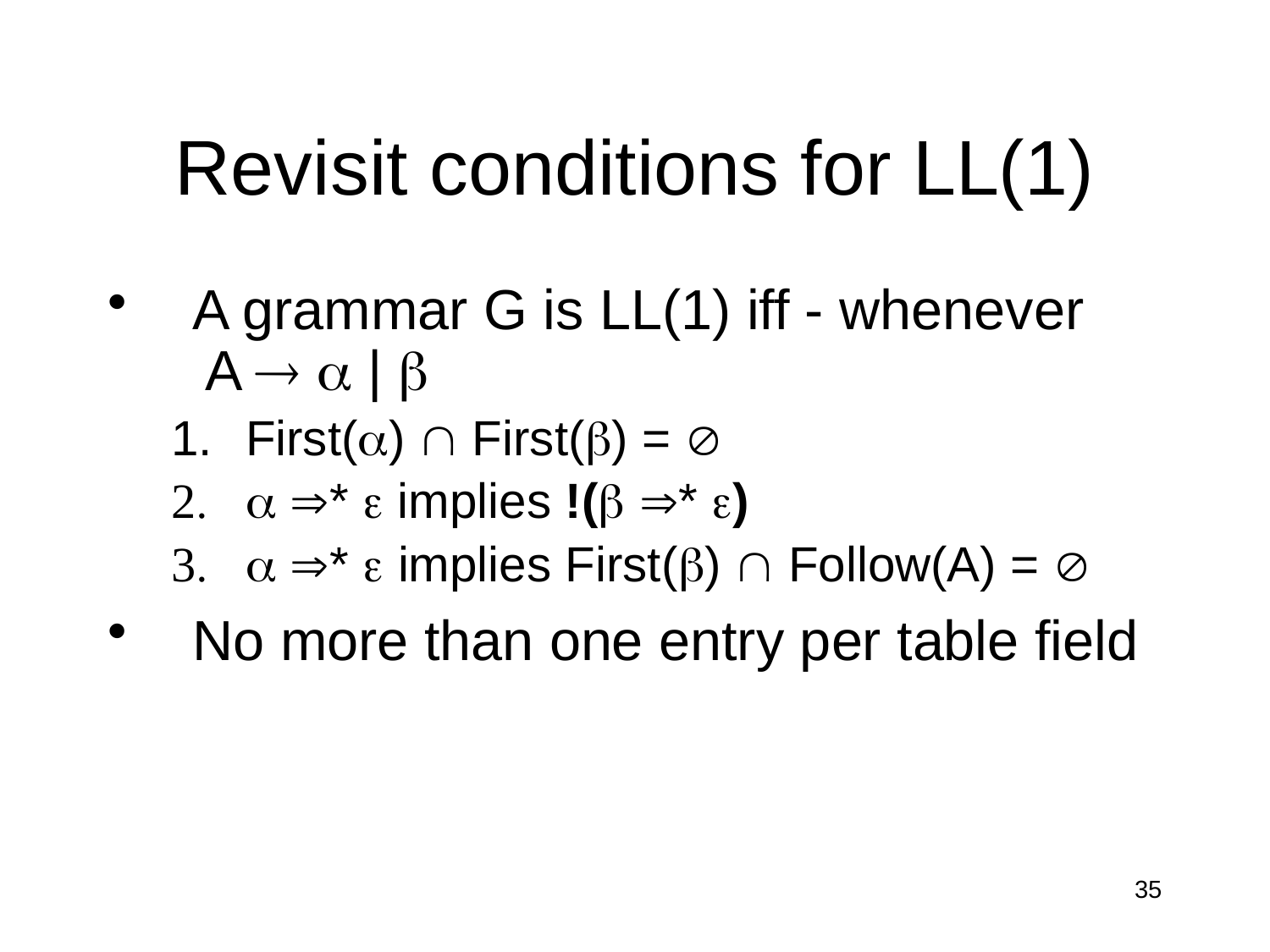

# Revisit conditions for LL(1)
A grammar G is LL(1) iff - whenever
 A → α | β
First(α) ∩ First(β) = ∅
α ⇒* ε implies !(β ⇒* ε)
α ⇒* ε implies First(β) ∩ Follow(A) = ∅
No more than one entry per table field
35